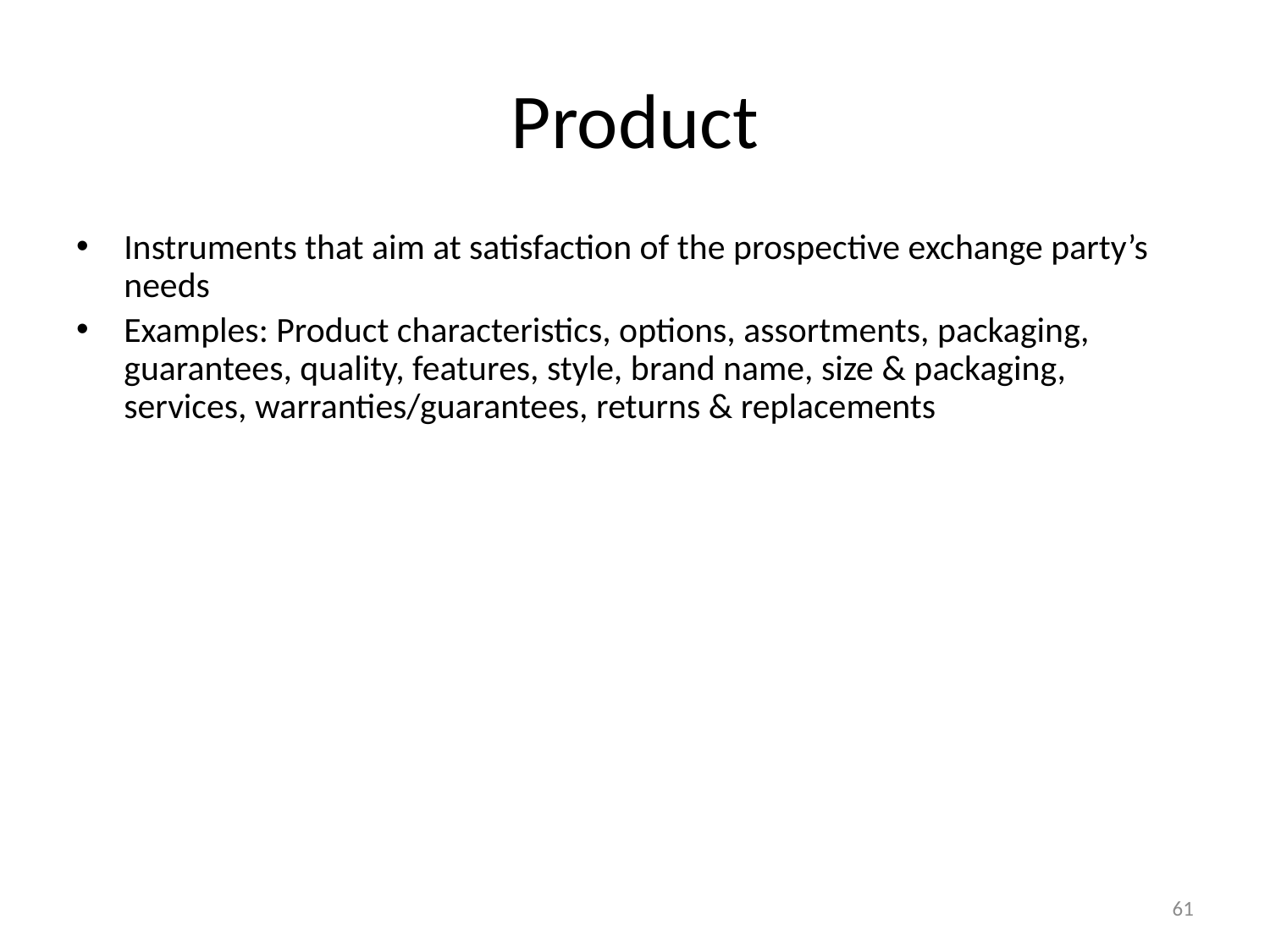

# Product
Instruments that aim at satisfaction of the prospective exchange party’s needs
Examples: Product characteristics, options, assortments, packaging, guarantees, quality, features, style, brand name, size & packaging, services, warranties/guarantees, returns & replacements

61